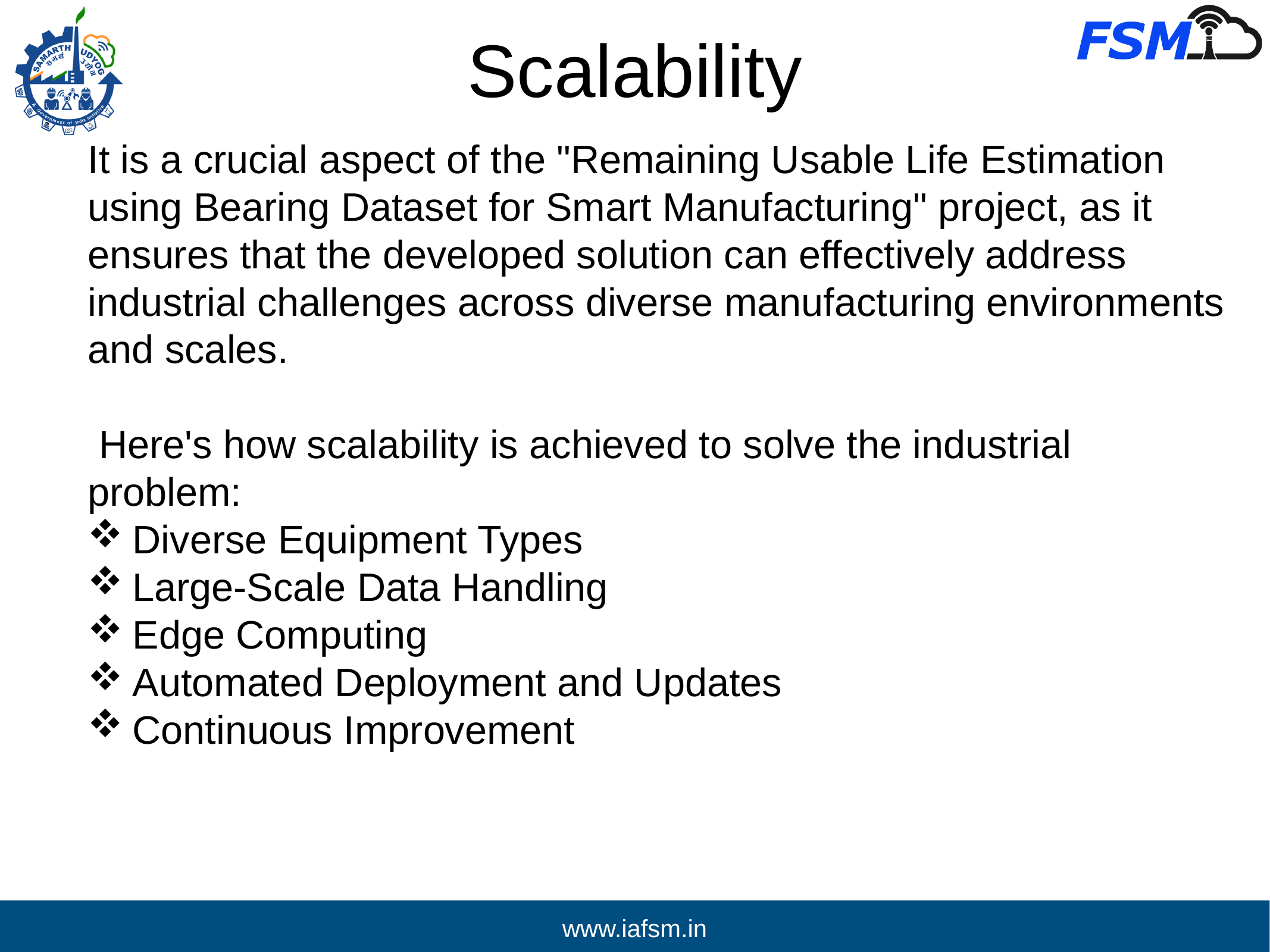

# Scalability
It is a crucial aspect of the "Remaining Usable Life Estimation using Bearing Dataset for Smart Manufacturing" project, as it ensures that the developed solution can effectively address industrial challenges across diverse manufacturing environments and scales.

 Here's how scalability is achieved to solve the industrial problem:
Diverse Equipment Types
Large-Scale Data Handling
Edge Computing
Automated Deployment and Updates
Continuous Improvement